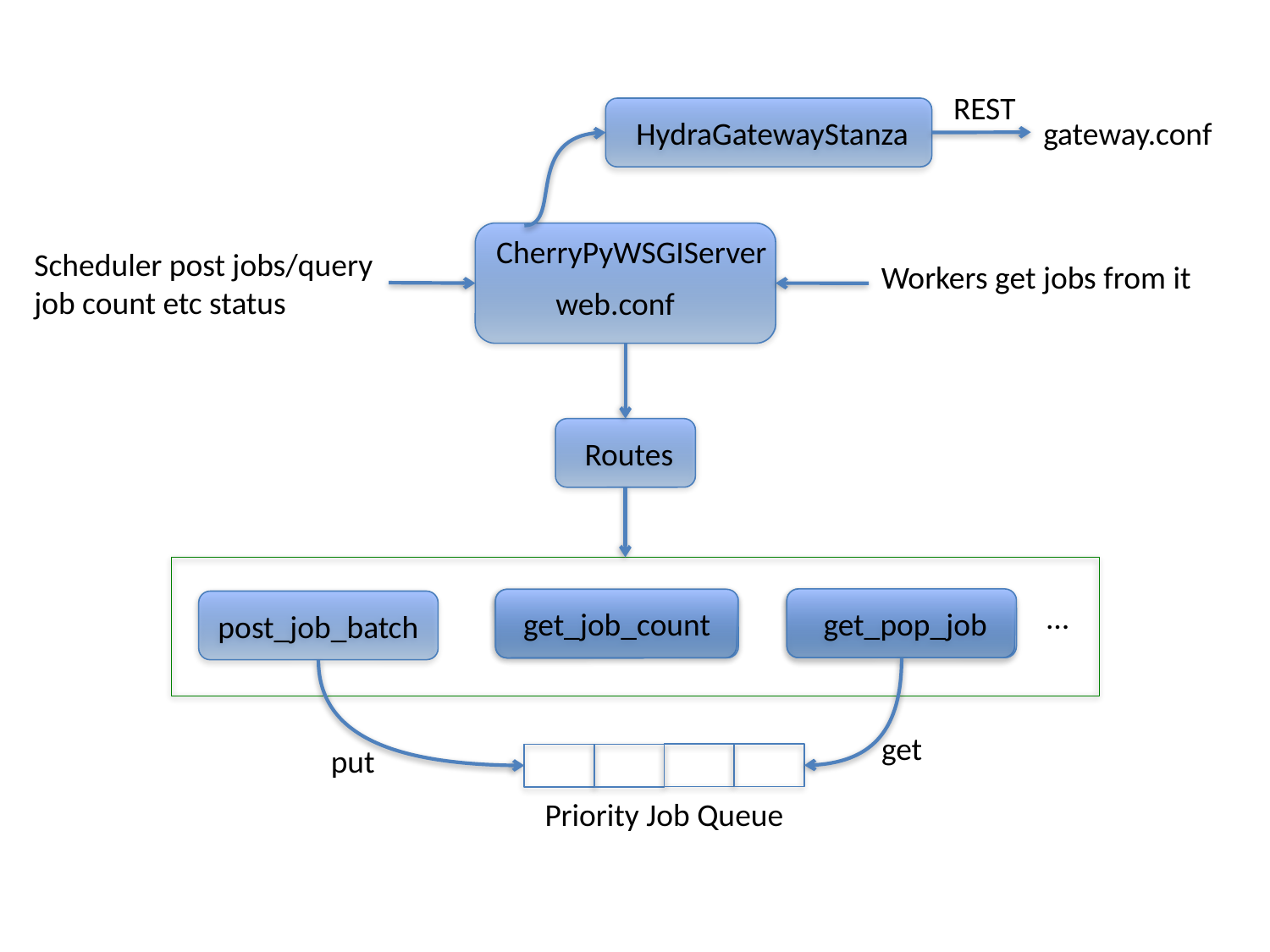

REST
 HydraGatewayStanza
gateway.conf

 CherryPyWSGIServer
Scheduler post jobs/query job count etc status
Workers get jobs from it
web.conf
 Routes

 get_pop_job

get_job_count
post_job_batch
…
get
put

Priority Job Queue